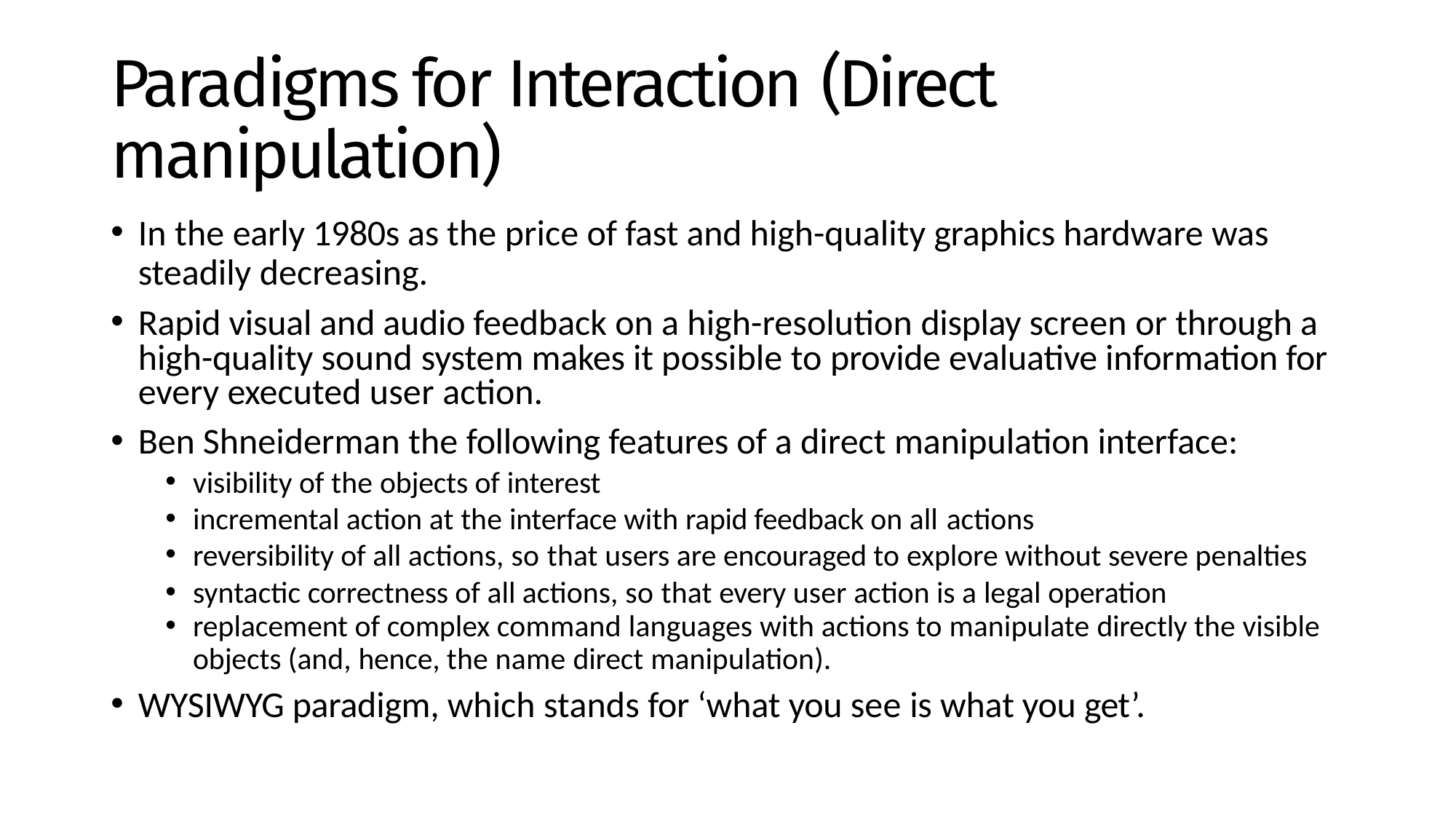

# Paradigms for Interaction (Direct  manipulation)
In the early 1980s as the price of fast and high-quality graphics hardware was
steadily decreasing.
Rapid visual and audio feedback on a high-resolution display screen or through a  high-quality sound system makes it possible to provide evaluative information for  every executed user action.
Ben Shneiderman the following features of a direct manipulation interface:
visibility of the objects of interest
incremental action at the interface with rapid feedback on all actions
reversibility of all actions, so that users are encouraged to explore without severe penalties
syntactic correctness of all actions, so that every user action is a legal operation
replacement of complex command languages with actions to manipulate directly the visible
objects (and, hence, the name direct manipulation).
WYSIWYG paradigm, which stands for ‘what you see is what you get’.